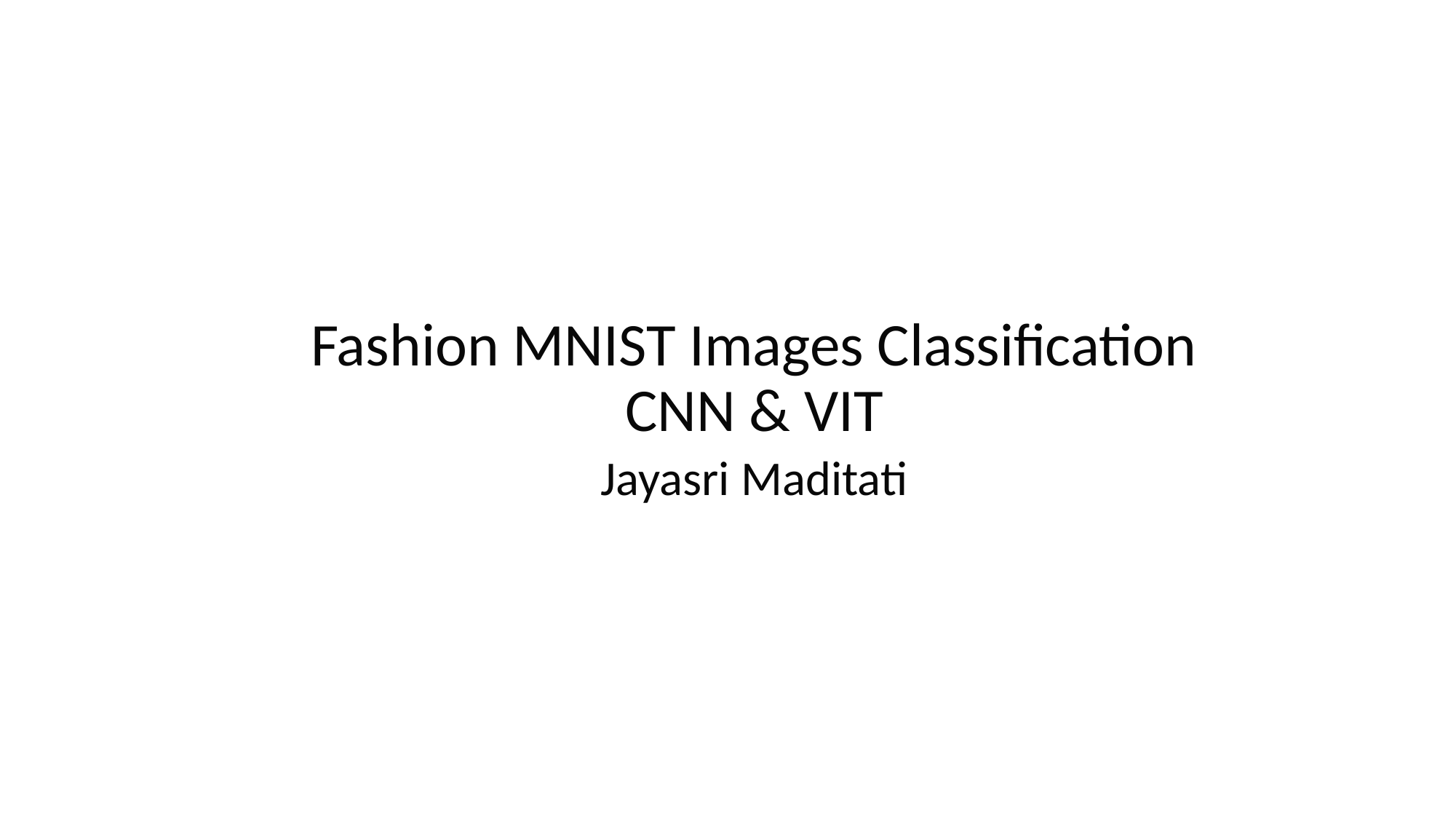

Fashion MNIST Images Classification CNN & VIT
Jayasri Maditati